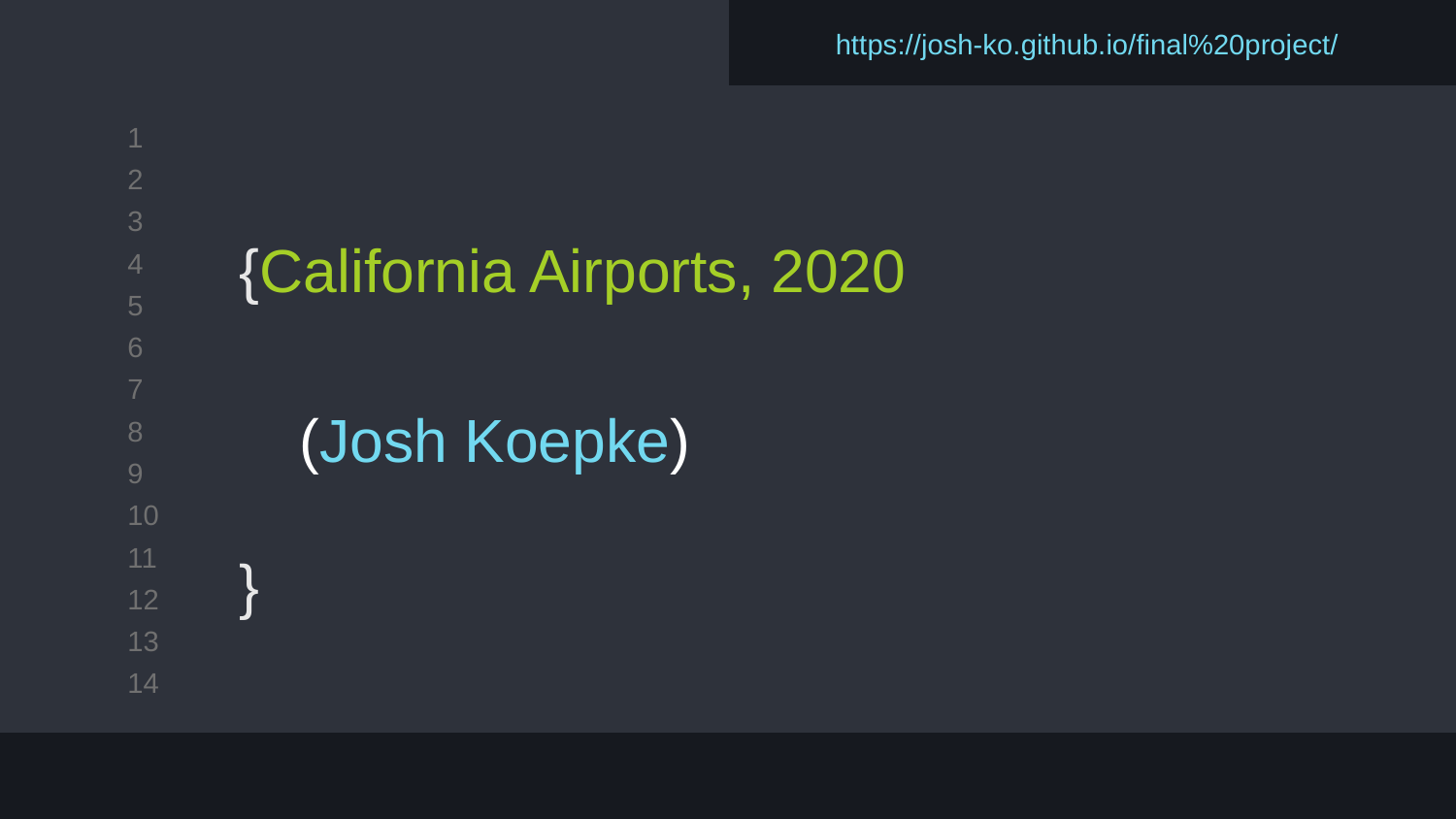

https://josh-ko.github.io/final%20project/
# {California Airports, 2020
(Josh Koepke)
}